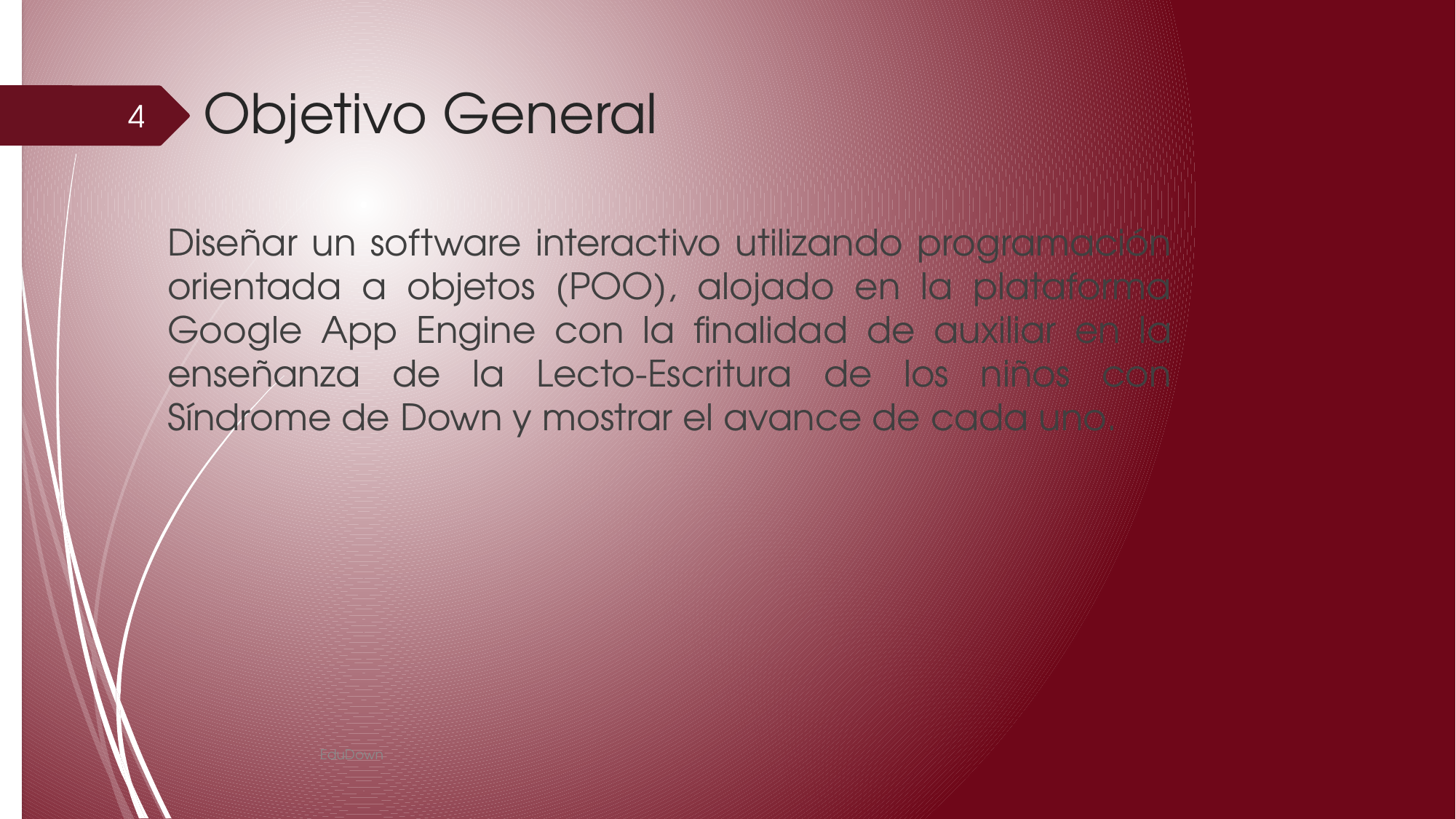

# Objetivo General
4
Diseñar un software interactivo utilizando programación orientada a objetos (POO), alojado en la plataforma Google App Engine con la finalidad de auxiliar en la enseñanza de la Lecto-Escritura de los niños con Síndrome de Down y mostrar el avance de cada uno.

EduDown